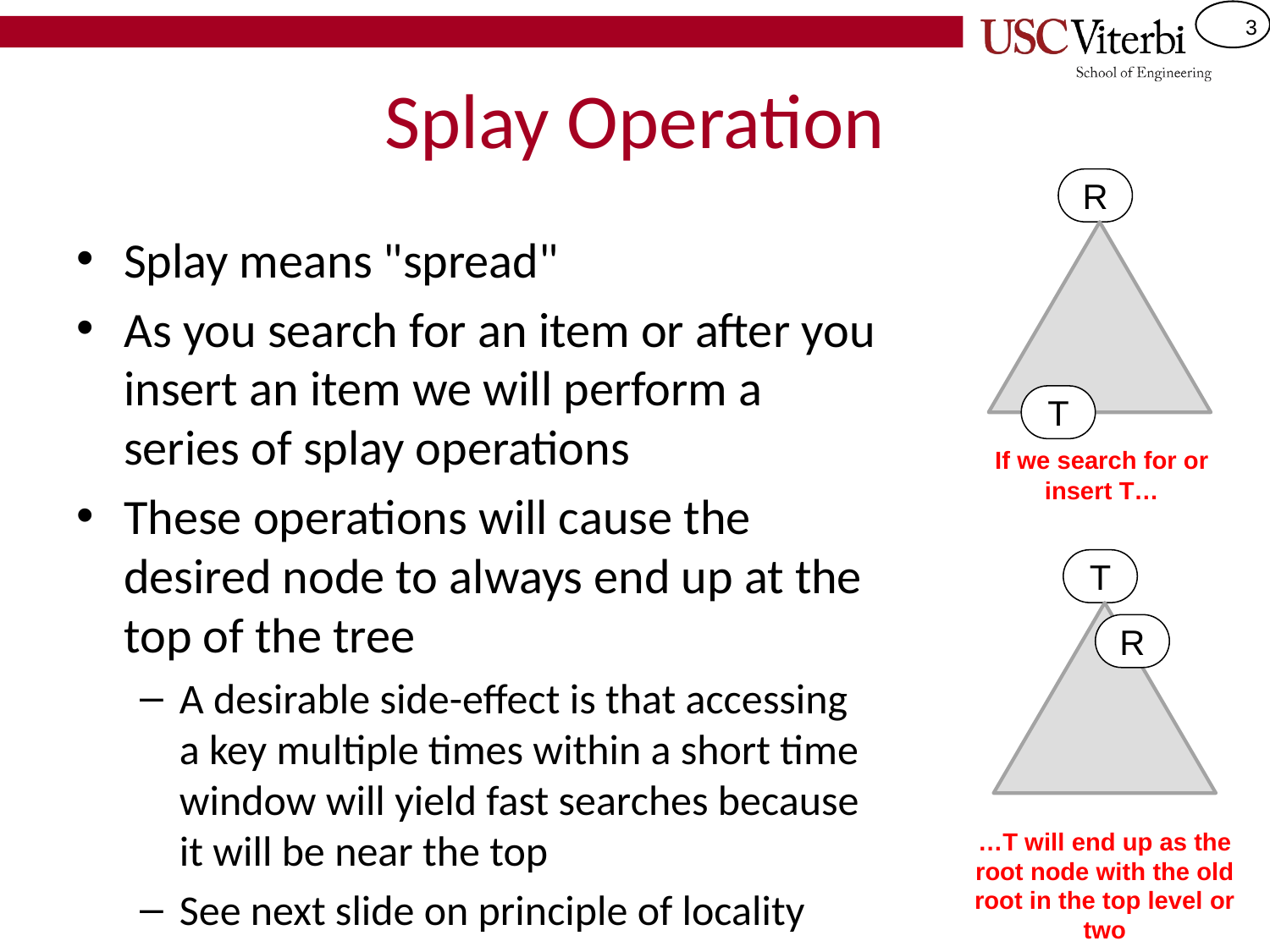

# Splay Operation
R

Splay means "spread"
As you search for an item or after you insert an item we will perform a series of splay operations
These operations will cause the desired node to always end up at the top of the tree
A desirable side-effect is that accessing a key multiple times within a short time window will yield fast searches because it will be near the top
See next slide on principle of locality
T
If we search for or insert T…
T

R
…T will end up as the root node with the old root in the top level or two